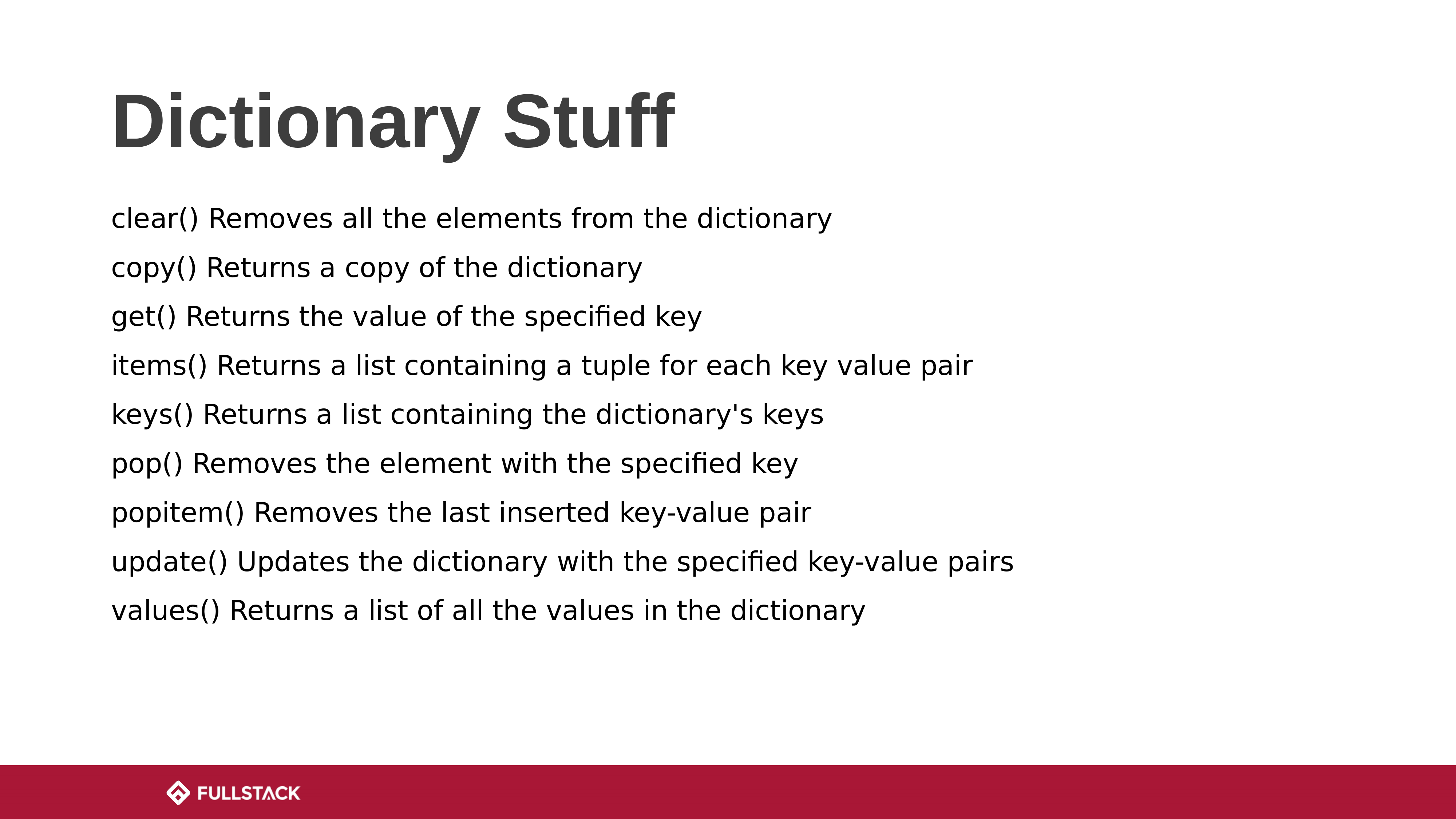

# Dictionary Stuff
clear() Removes all the elements from the dictionary
copy() Returns a copy of the dictionary
get() Returns the value of the specified key
items() Returns a list containing a tuple for each key value pair
keys() Returns a list containing the dictionary's keys
pop() Removes the element with the specified key
popitem() Removes the last inserted key-value pair
update() Updates the dictionary with the specified key-value pairs
values() Returns a list of all the values in the dictionary